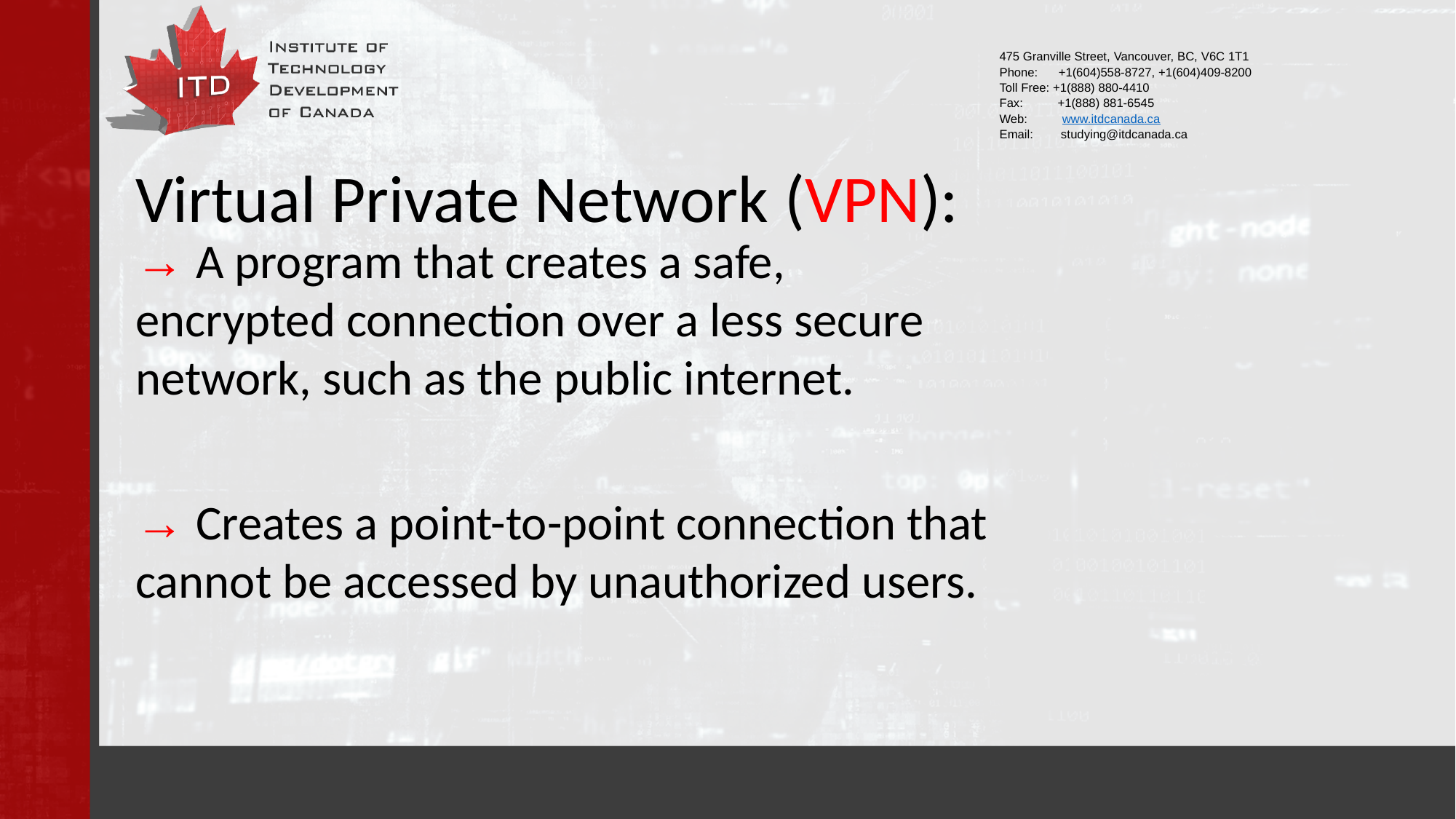

Virtual Private Network (VPN):
→ A program that creates a safe, encrypted connection over a less secure network, such as the public internet.
→ Creates a point-to-point connection that cannot be accessed by unauthorized users.